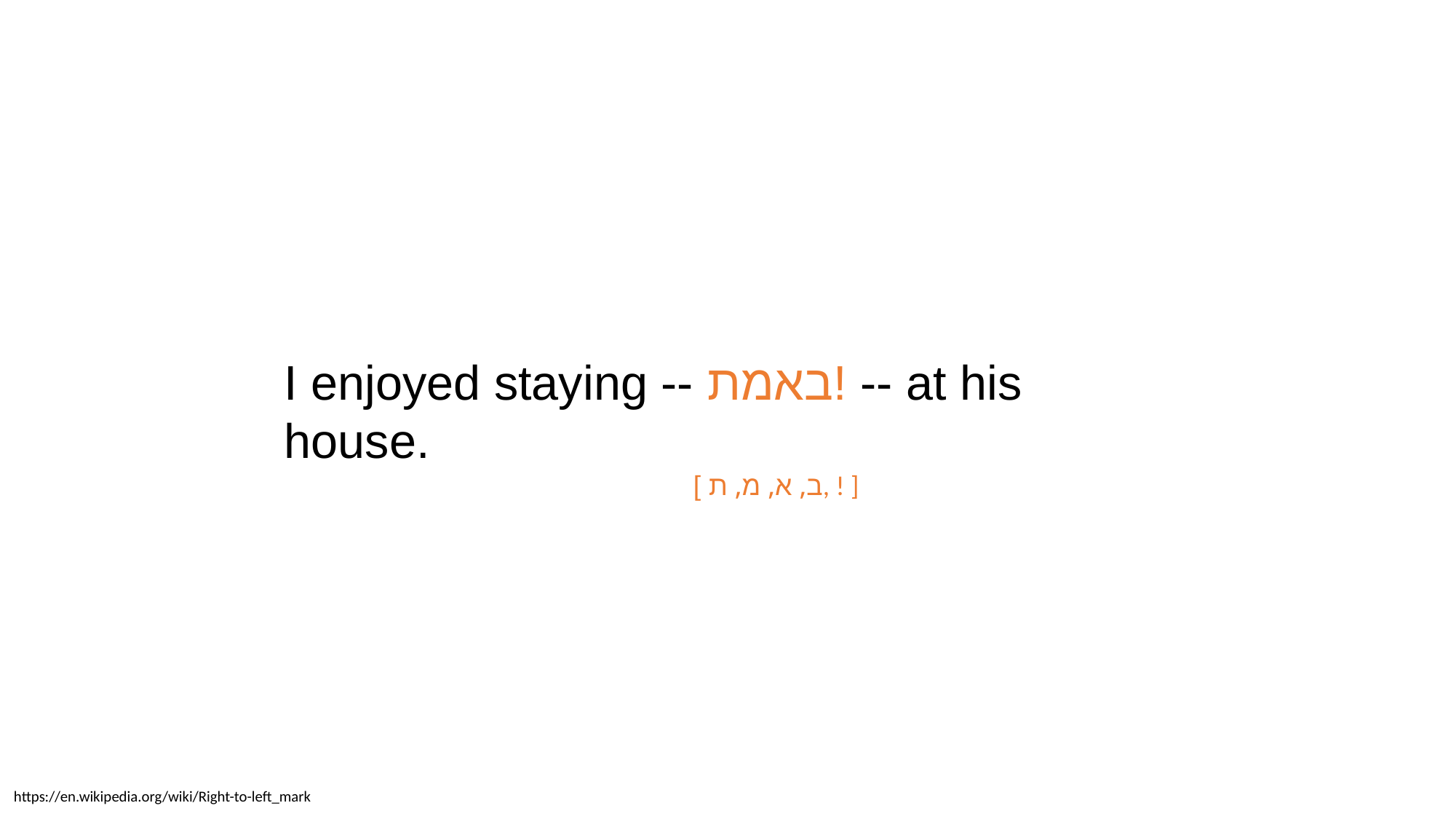

I enjoyed staying -- באמת! -- at his house.
[ ב, א, מ, ת, ! ]
https://en.wikipedia.org/wiki/Right-to-left_mark